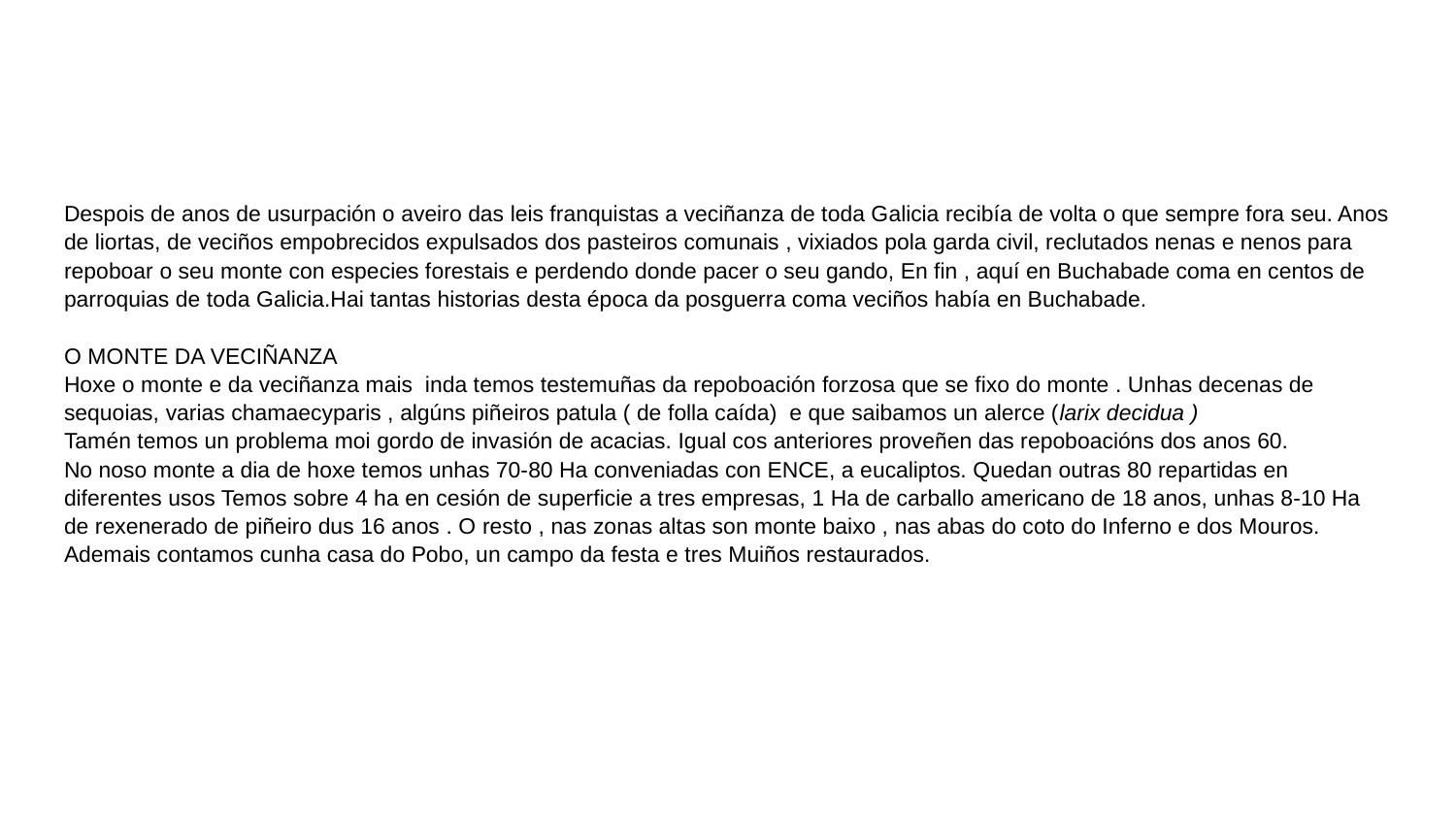

#
Despois de anos de usurpación o aveiro das leis franquistas a veciñanza de toda Galicia recibía de volta o que sempre fora seu. Anos de liortas, de veciños empobrecidos expulsados dos pasteiros comunais , vixiados pola garda civil, reclutados nenas e nenos para repoboar o seu monte con especies forestais e perdendo donde pacer o seu gando, En fin , aquí en Buchabade coma en centos de parroquias de toda Galicia.Hai tantas historias desta época da posguerra coma veciños había en Buchabade.

O MONTE DA VECIÑANZA
Hoxe o monte e da veciñanza mais  inda temos testemuñas da repoboación forzosa que se fixo do monte . Unhas decenas de sequoias, varias chamaecyparis , algúns piñeiros patula ( de folla caída)  e que saibamos un alerce (larix decidua )
Tamén temos un problema moi gordo de invasión de acacias. Igual cos anteriores proveñen das repoboacións dos anos 60.
No noso monte a dia de hoxe temos unhas 70-80 Ha conveniadas con ENCE, a eucaliptos. Quedan outras 80 repartidas en diferentes usos Temos sobre 4 ha en cesión de superficie a tres empresas, 1 Ha de carballo americano de 18 anos, unhas 8-10 Ha de rexenerado de piñeiro dus 16 anos . O resto , nas zonas altas son monte baixo , nas abas do coto do Inferno e dos Mouros.
Ademais contamos cunha casa do Pobo, un campo da festa e tres Muiños restaurados.